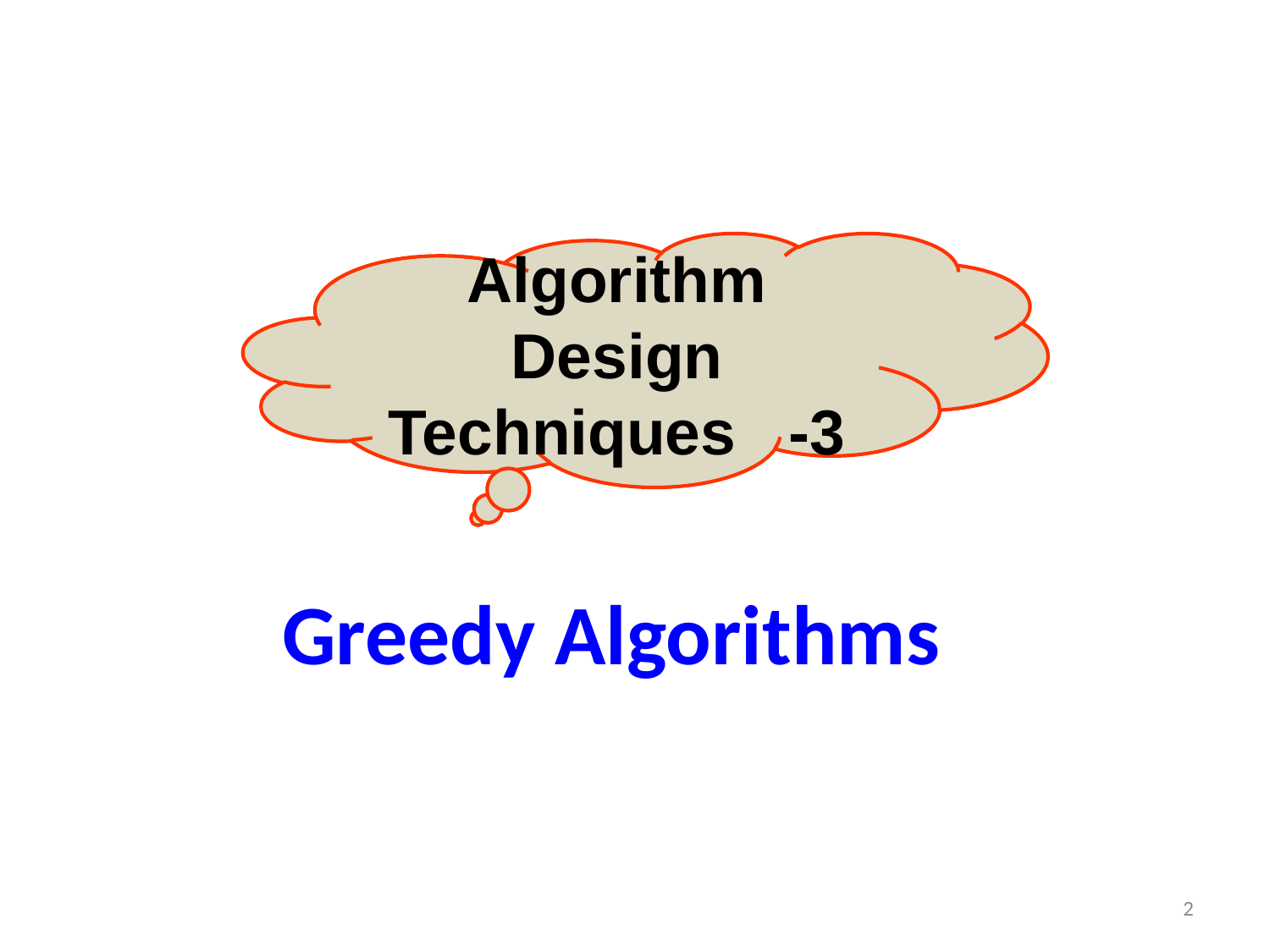

Algorithm Design Techniques   -3
Greedy Algorithms
2